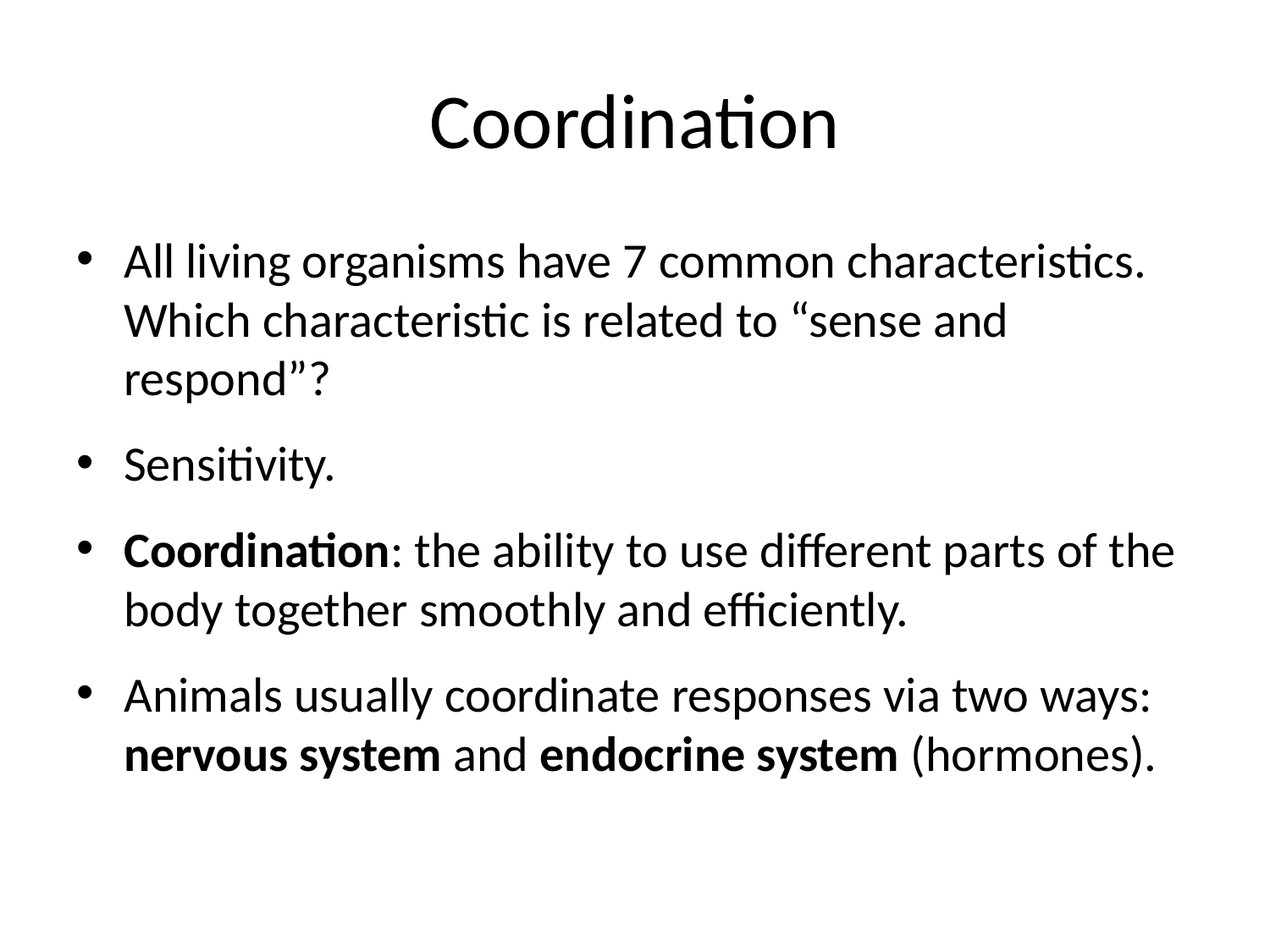

# Coordination
All living organisms have 7 common characteristics. Which characteristic is related to “sense and respond”?
Sensitivity.
Coordination: the ability to use different parts of the body together smoothly and efficiently.
Animals usually coordinate responses via two ways: nervous system and endocrine system (hormones).